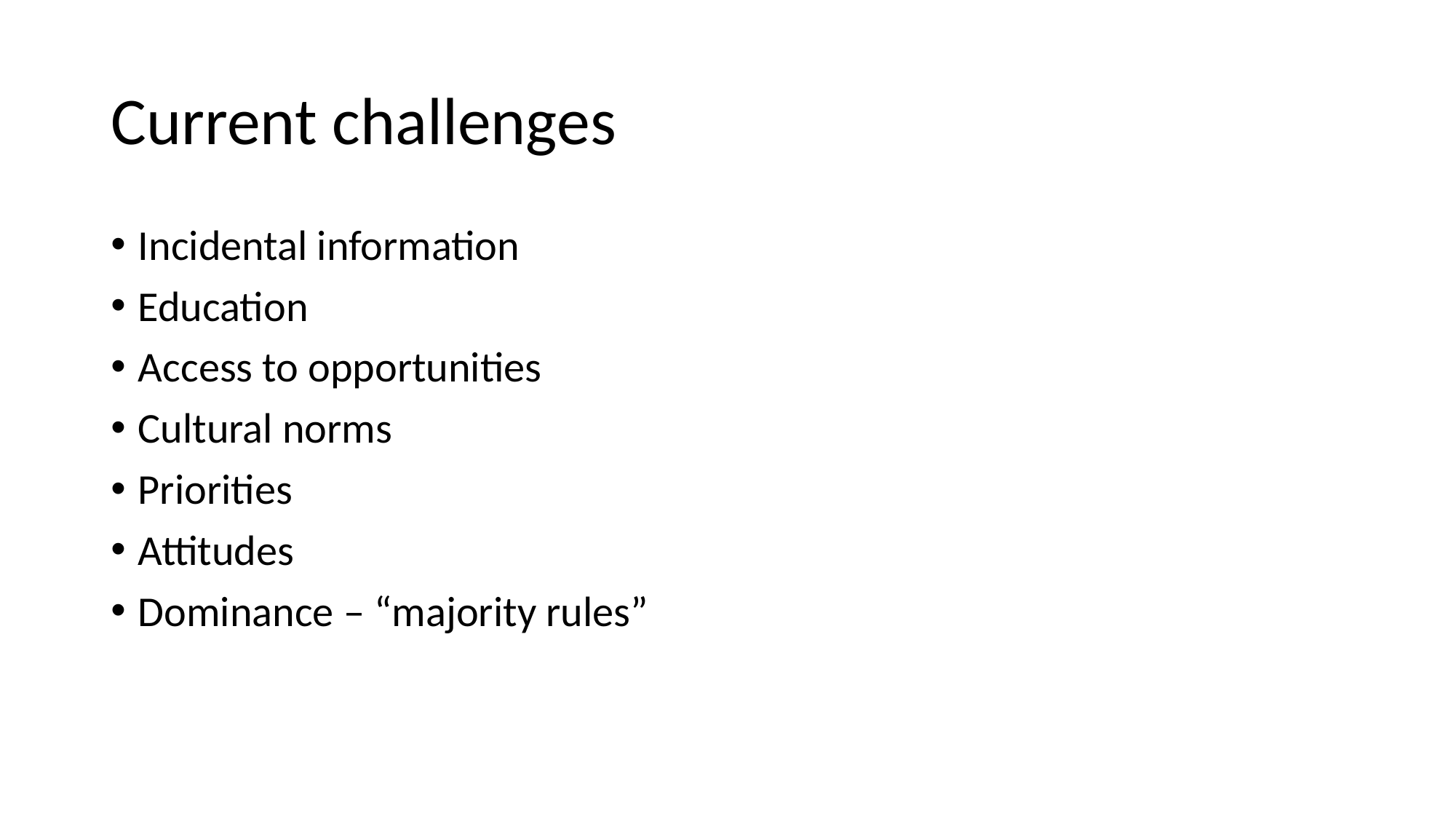

# Current challenges
Incidental information
Education
Access to opportunities
Cultural norms
Priorities
Attitudes
Dominance – “majority rules”